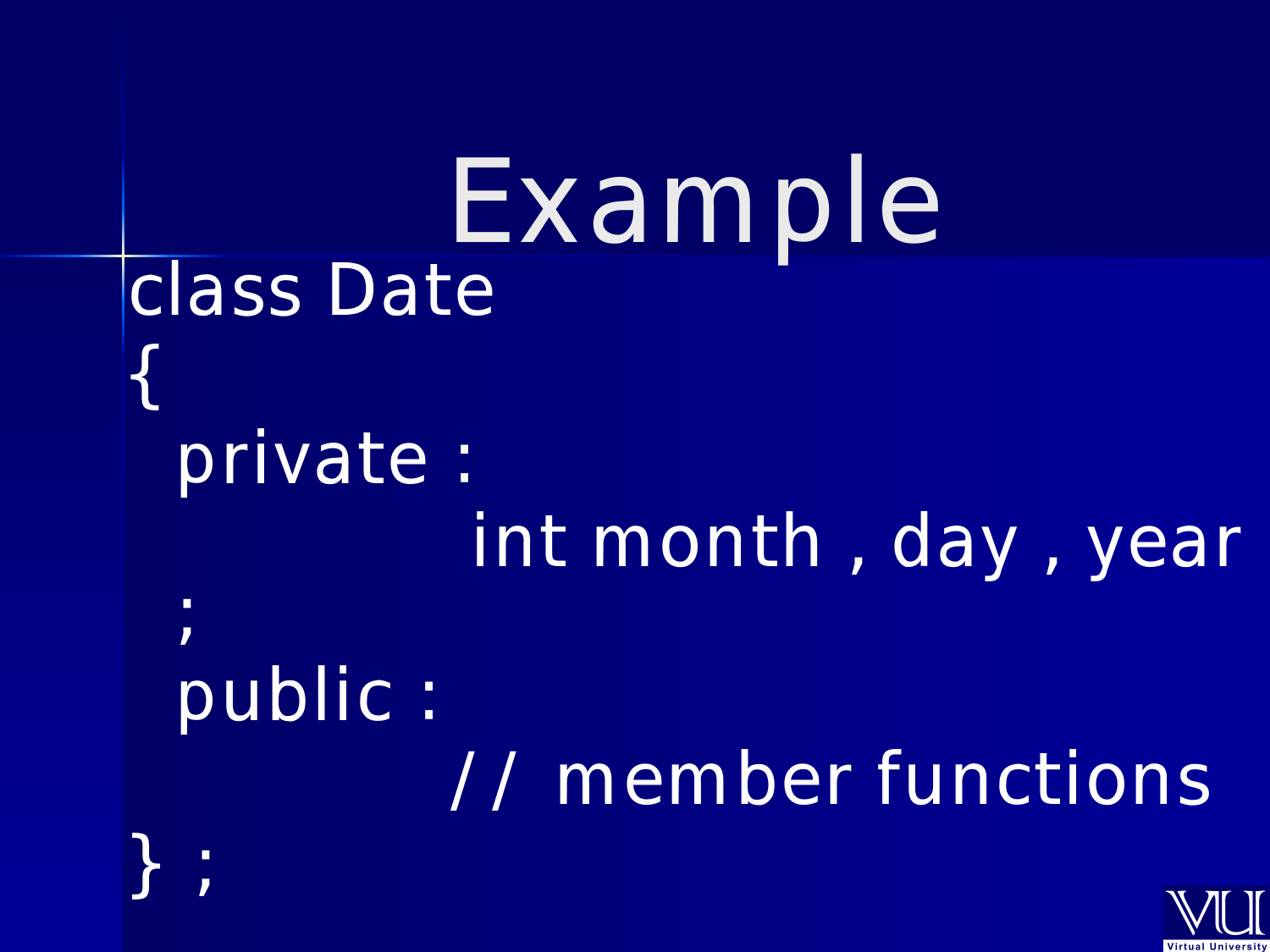

# Example
class Date
{
	private :
			  int month , day , year ;
	public :
			 // member functions
} ;